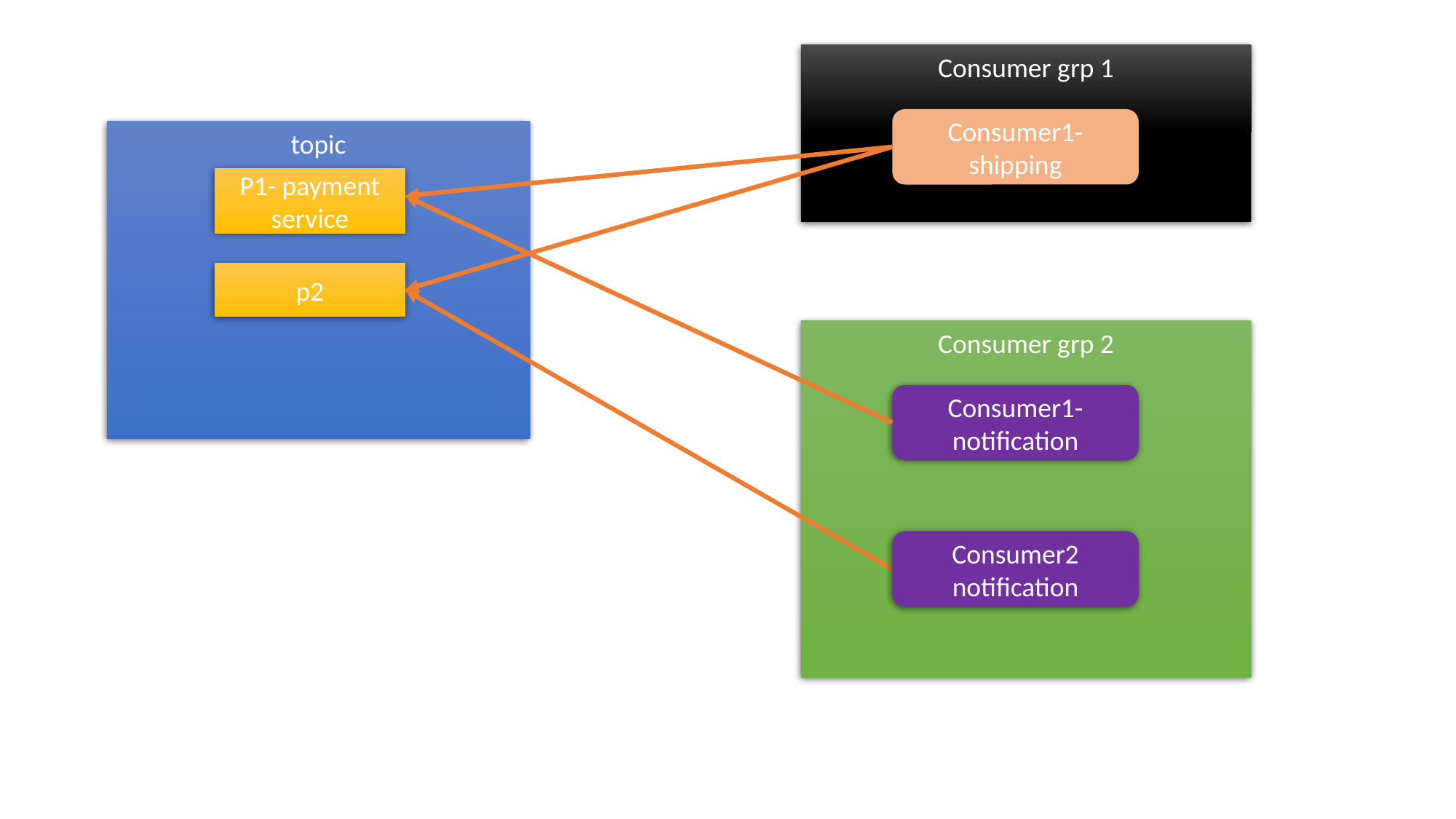

Consumer grp 1
Consumer1- shipping
topic
P1- payment service
p2
Consumer grp 2
Consumer1- notification
Consumer2 notification